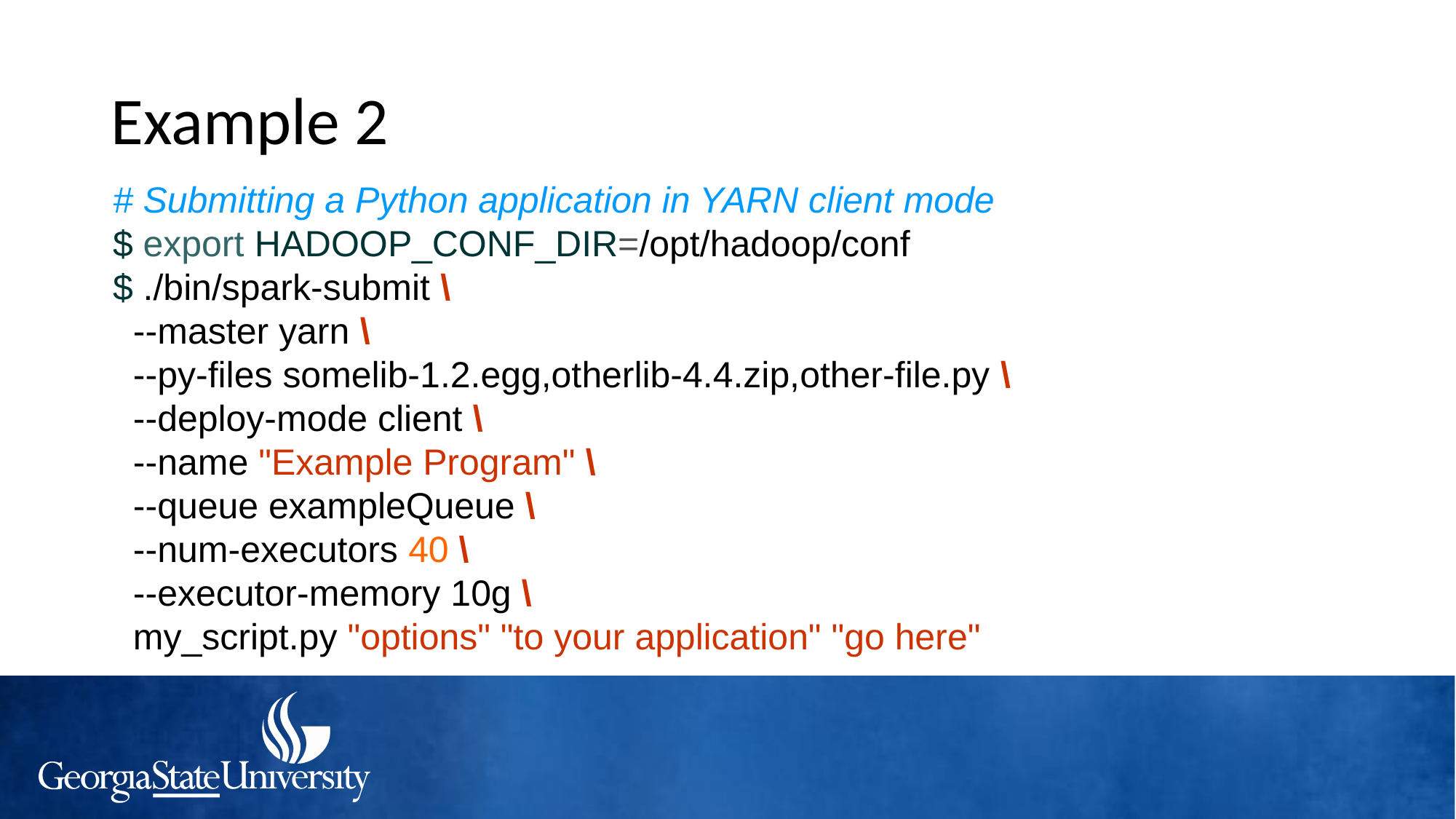

# Example 2
# Submitting a Python application in YARN client mode
$ export HADOOP_CONF_DIR=/opt/hadoop/conf
$ ./bin/spark-submit \
  --master yarn \
  --py-files somelib-1.2.egg,otherlib-4.4.zip,other-file.py \
  --deploy-mode client \
  --name "Example Program" \
  --queue exampleQueue \
  --num-executors 40 \
  --executor-memory 10g \
  my_script.py "options" "to your application" "go here"